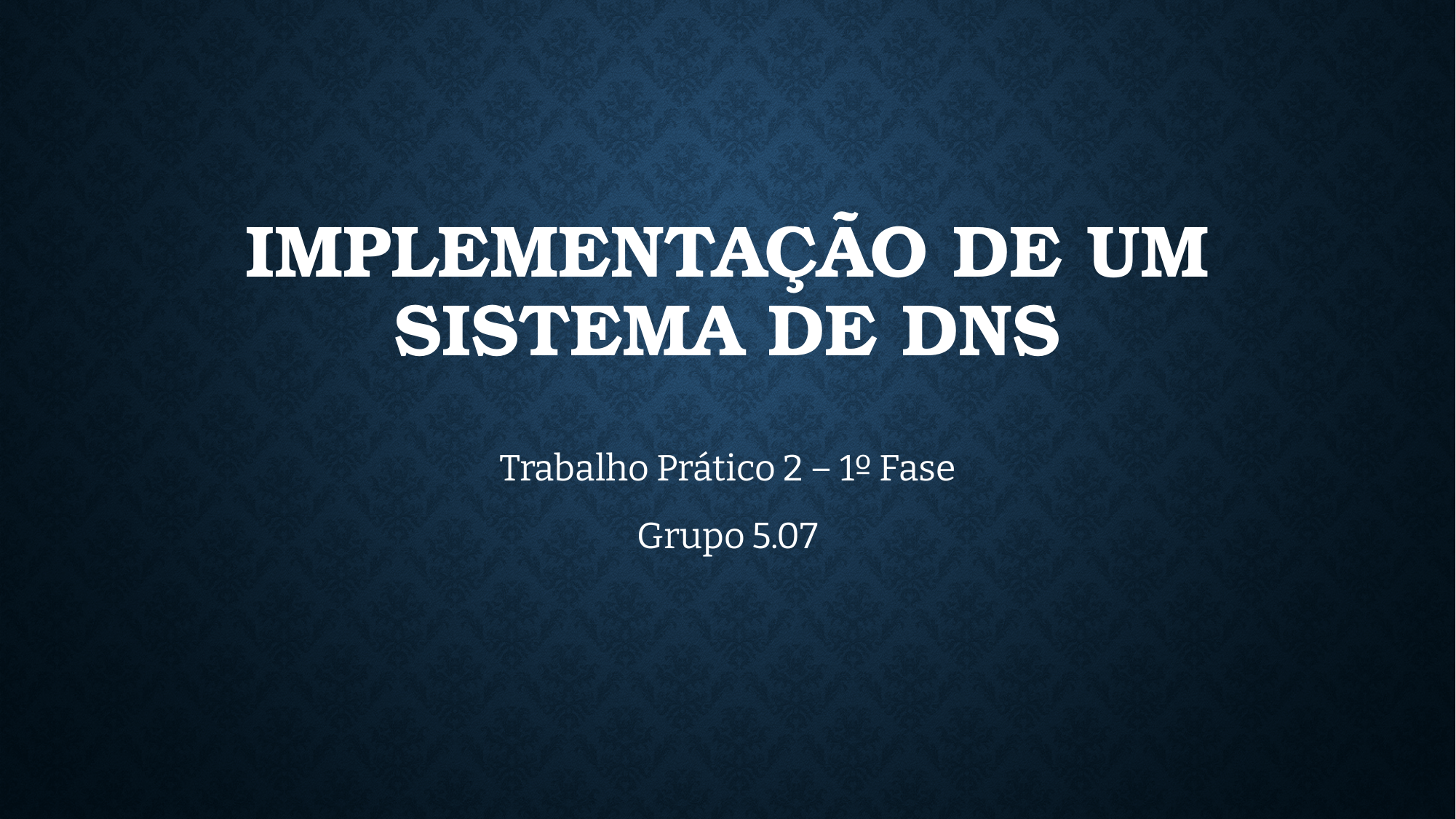

# implementação de um sistema de DNS
Trabalho Prático 2 – 1º Fase
Grupo 5.07